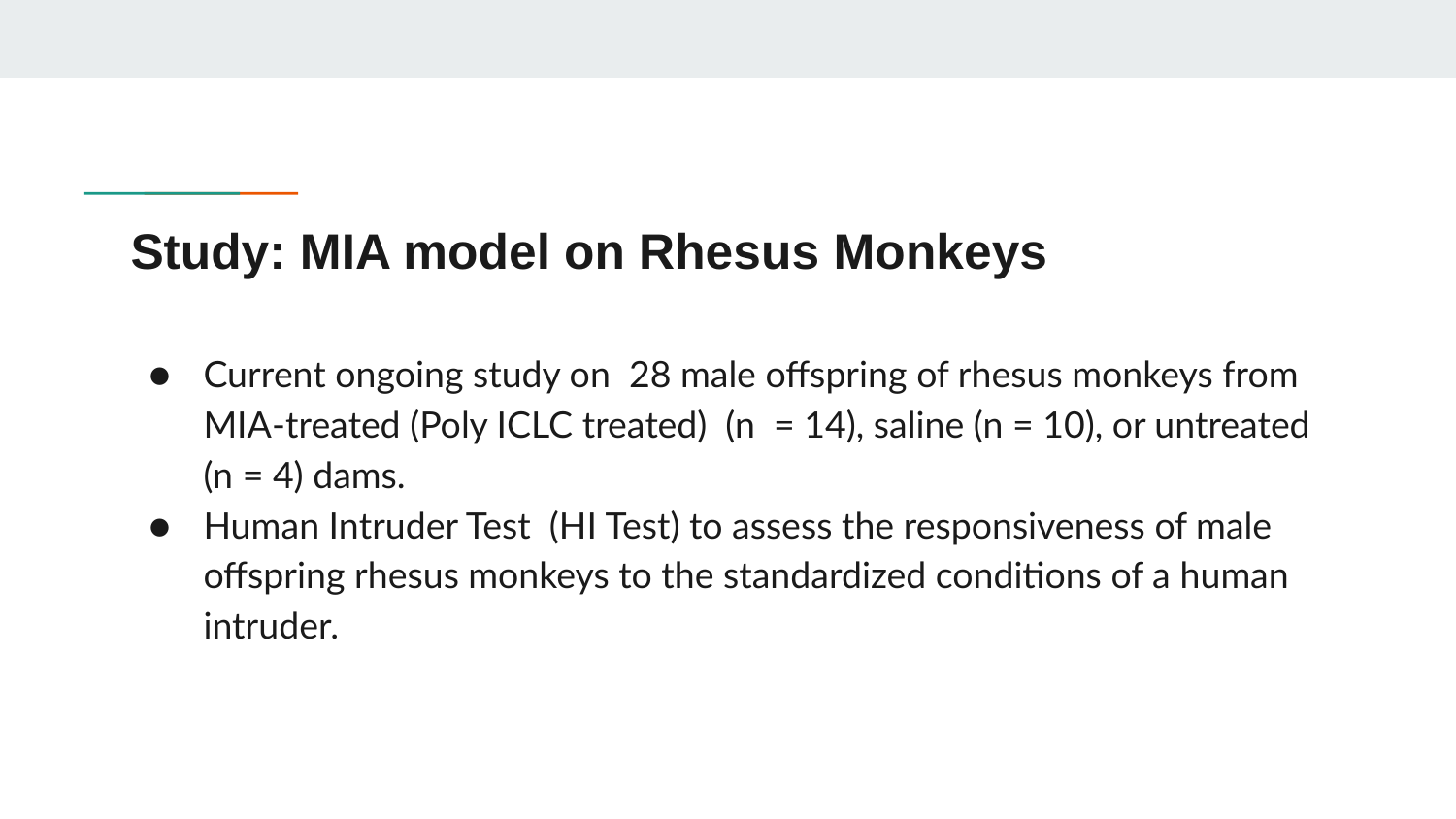

# Study: MIA model on Rhesus Monkeys
Current ongoing study on  28 male offspring of rhesus monkeys from MIA-treated (Poly ICLC treated)  (n  = 14), saline (n = 10), or untreated (n = 4) dams.
Human Intruder Test  (HI Test) to assess the responsiveness of male offspring rhesus monkeys to the standardized conditions of a human intruder.